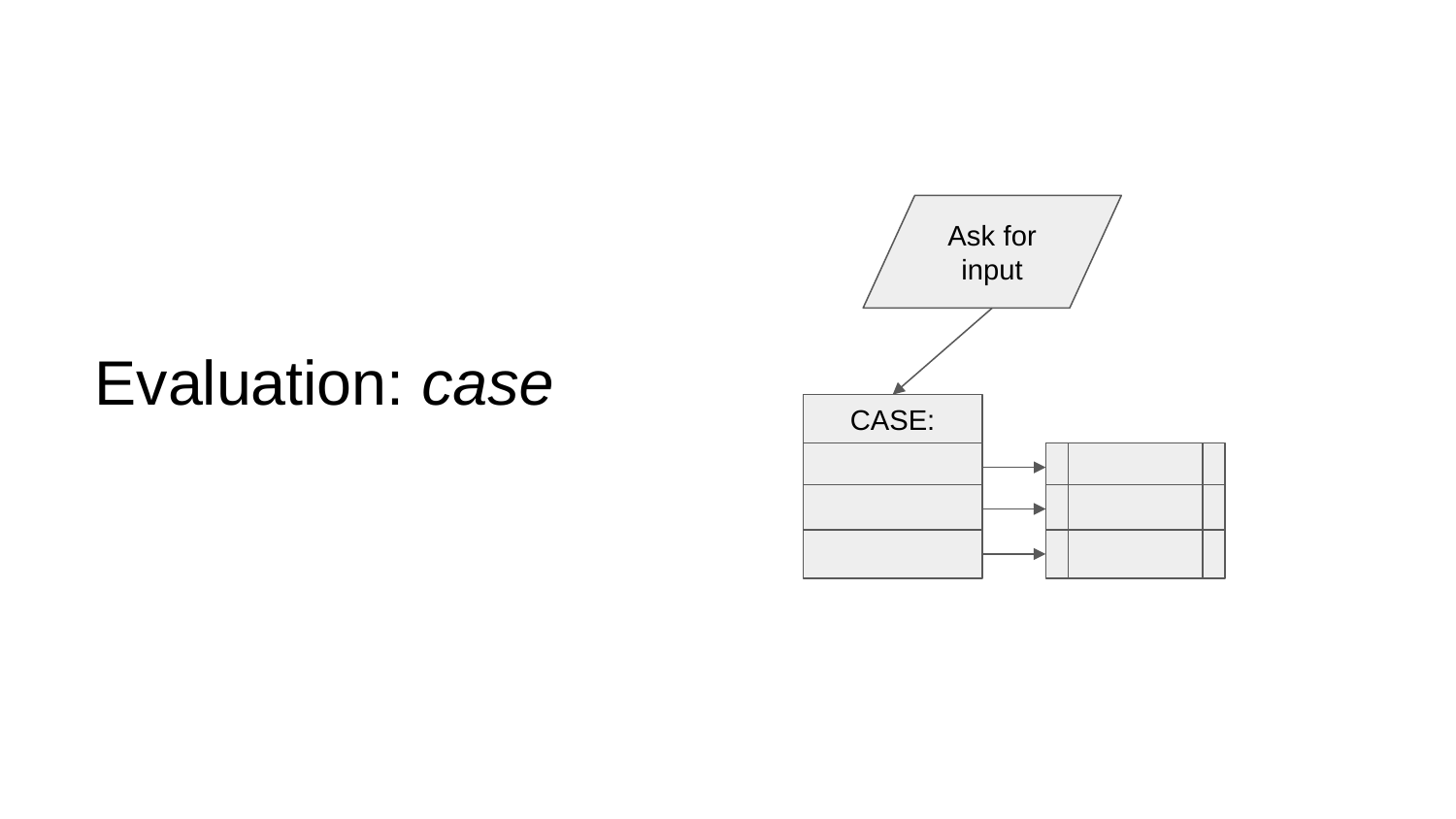

Ask for input
# Evaluation: case
CASE: